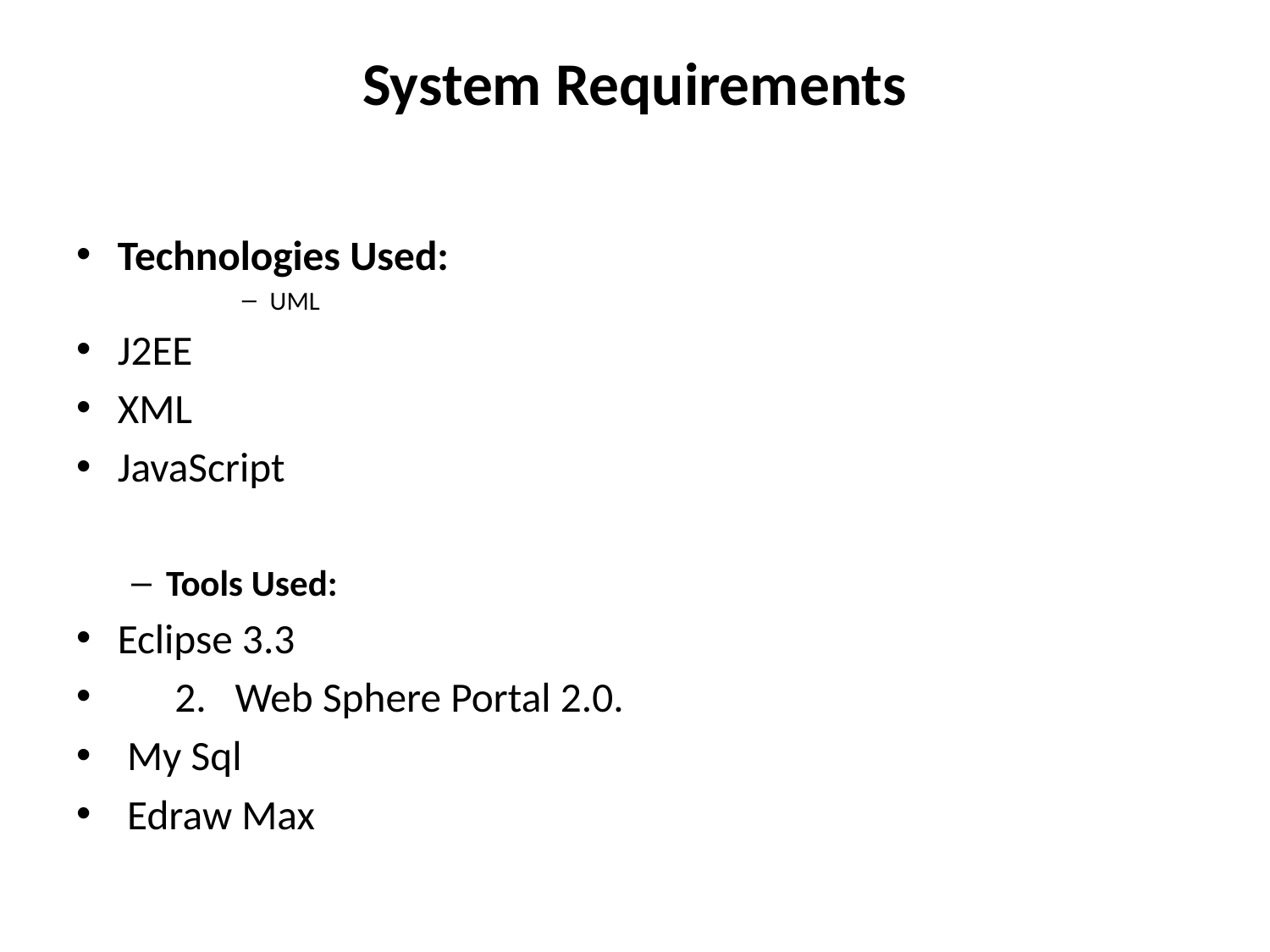

# System Requirements
Technologies Used:
UML
J2EE
XML
JavaScript

Tools Used:
Eclipse 3.3
      2.   Web Sphere Portal 2.0.
 My Sql
 Edraw Max